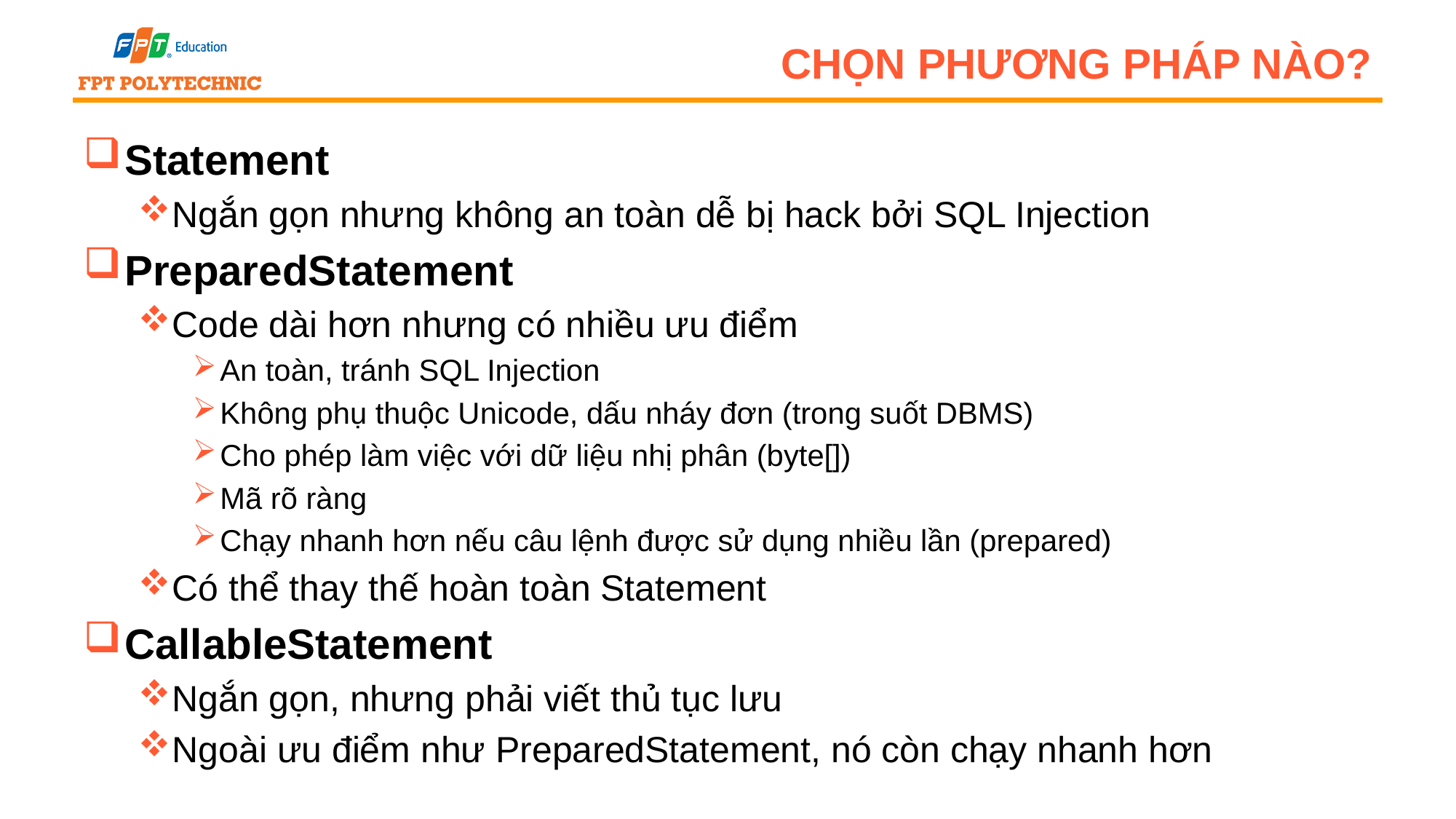

# Chọn phương pháp nào?
Statement
Ngắn gọn nhưng không an toàn dễ bị hack bởi SQL Injection
PreparedStatement
Code dài hơn nhưng có nhiều ưu điểm
An toàn, tránh SQL Injection
Không phụ thuộc Unicode, dấu nháy đơn (trong suốt DBMS)
Cho phép làm việc với dữ liệu nhị phân (byte[])
Mã rõ ràng
Chạy nhanh hơn nếu câu lệnh được sử dụng nhiều lần (prepared)
Có thể thay thế hoàn toàn Statement
CallableStatement
Ngắn gọn, nhưng phải viết thủ tục lưu
Ngoài ưu điểm như PreparedStatement, nó còn chạy nhanh hơn